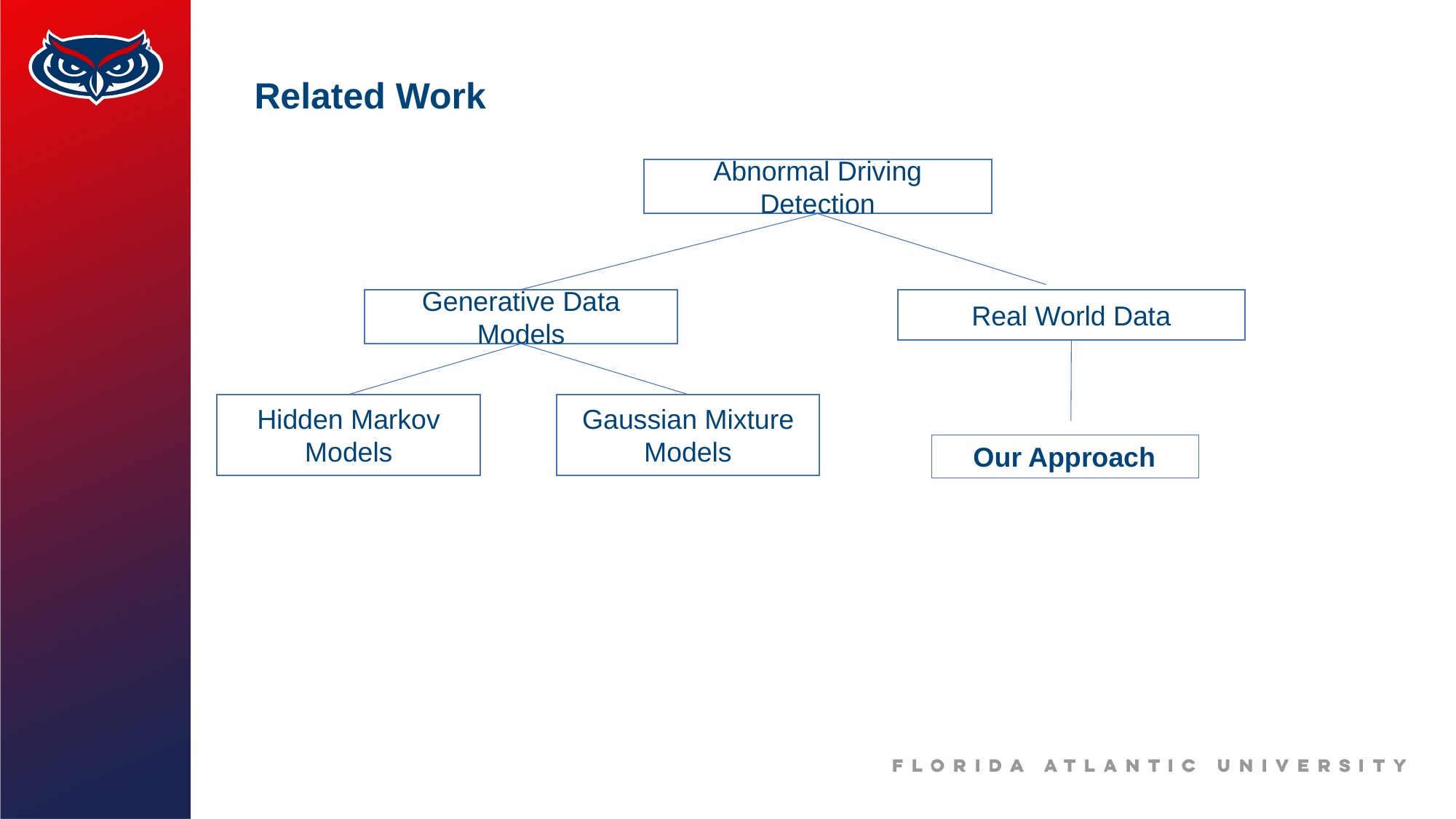

# Related Work
Abnormal Driving Detection
Generative Data Models
Real World Data
Hidden Markov Models
Gaussian Mixture Models
    Our Approach